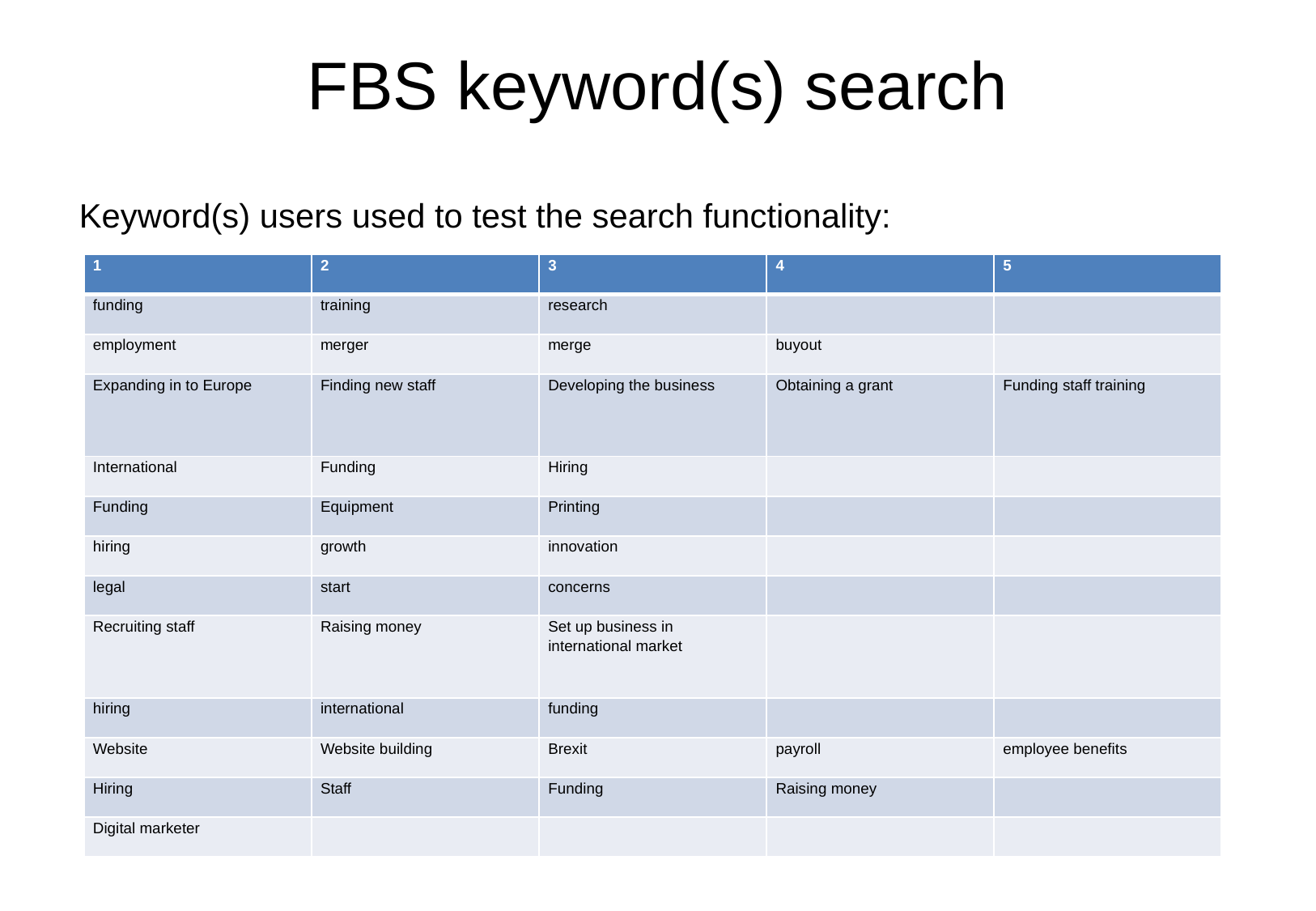

# FBS keyword(s) search
Keyword(s) users used to test the search functionality:

| 1 | 2 | 3 | 4 | 5 |
| --- | --- | --- | --- | --- |
| funding | training | research |  |  |
| employment | merger | merge | buyout |  |
| Expanding in to Europe | Finding new staff | Developing the business | Obtaining a grant | Funding staff training |
| International | Funding | Hiring |  |  |
| Funding | Equipment | Printing |  |  |
| hiring | growth | innovation |  |  |
| legal | start | concerns |  |  |
| Recruiting staff | Raising money | Set up business in international market |  |  |
| hiring | international | funding |  |  |
| Website | Website building | Brexit | payroll | employee benefits |
| Hiring | Staff | Funding | Raising money |  |
| Digital marketer |  |  |  |  |